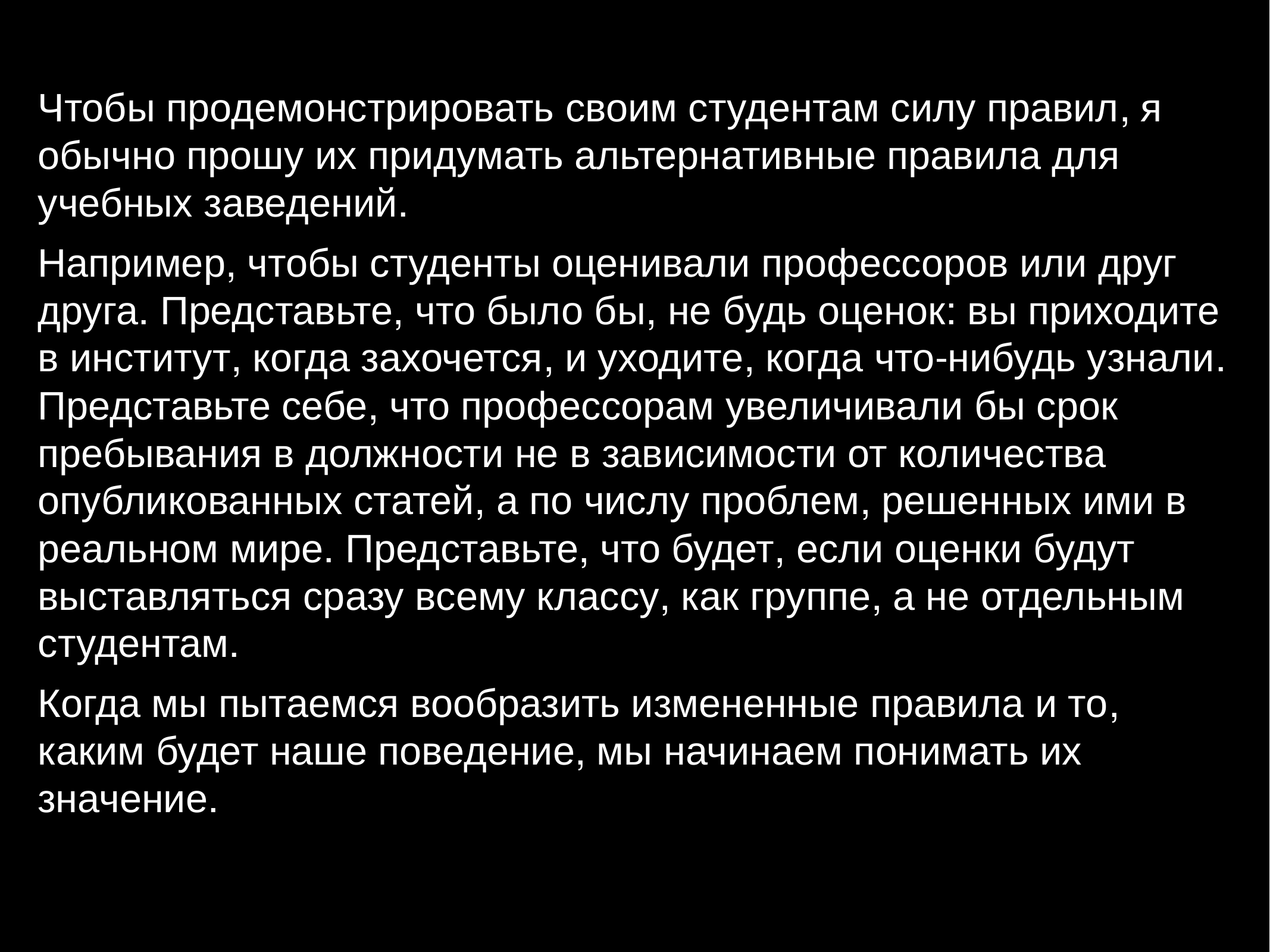

60
Чтобы продемонстрировать своим студентам силу правил, я обычно прошу их придумать альтернативные правила для учебных заведений.
Например, чтобы студенты оценивали профессоров или друг друга. Представьте, что было бы, не будь оценок: вы приходите в институт, когда захочется, и уходите, когда что-нибудь узнали. Представьте себе, что профессорам увеличивали бы срок пребывания в должности не в зависимости от количества опубликованных статей, а по числу проблем, решенных ими в реальном мире. Представьте, что будет, если оценки будут выставляться сразу всему классу, как группе, а не отдельным студентам.
Когда мы пытаемся вообразить измененные правила и то, каким будет наше поведение, мы начинаем понимать их значение.